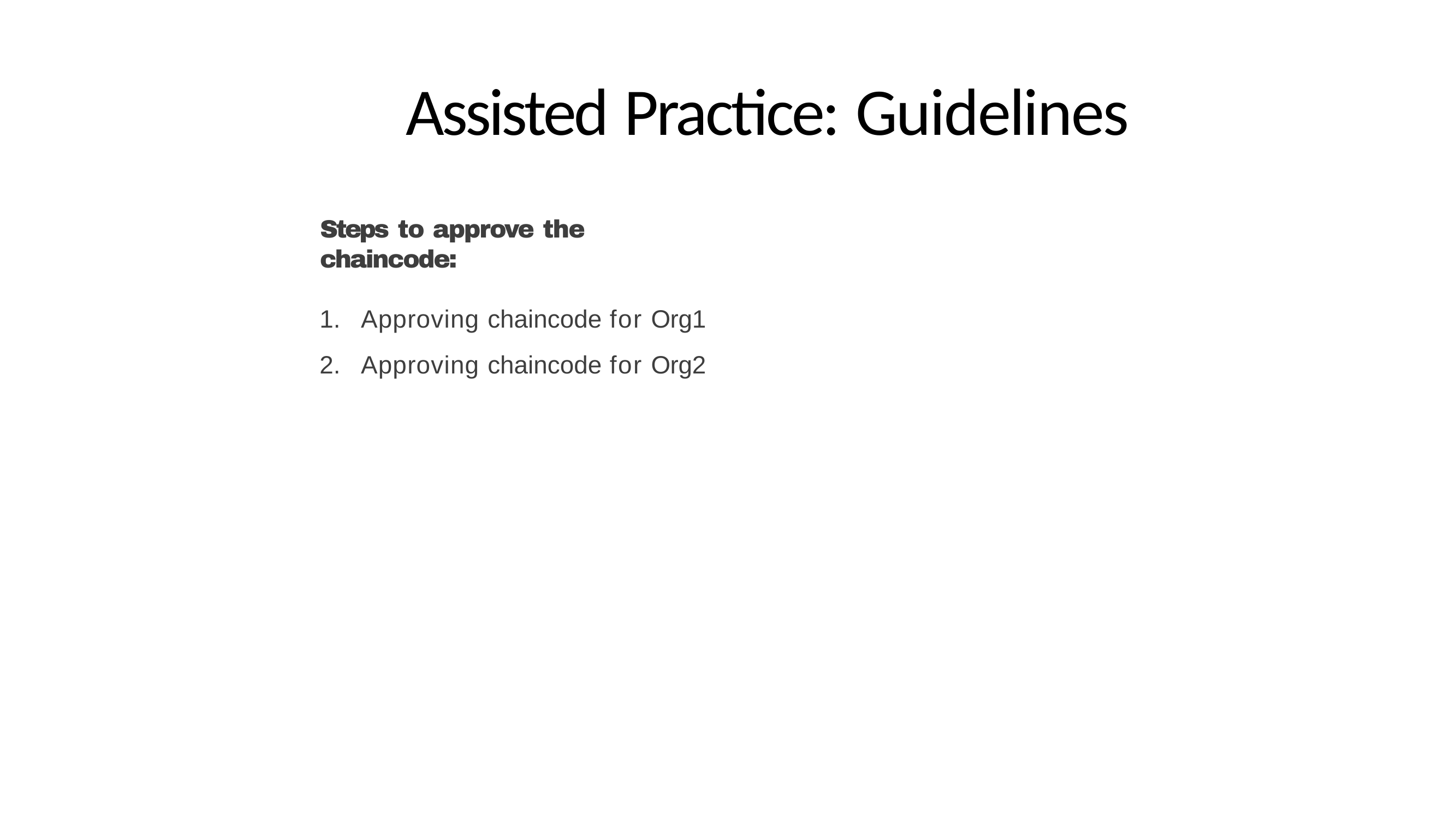

# Assisted Practice: Guidelines
Steps to approve the chaincode:
Approving chaincode for Org1
Approving chaincode for Org2